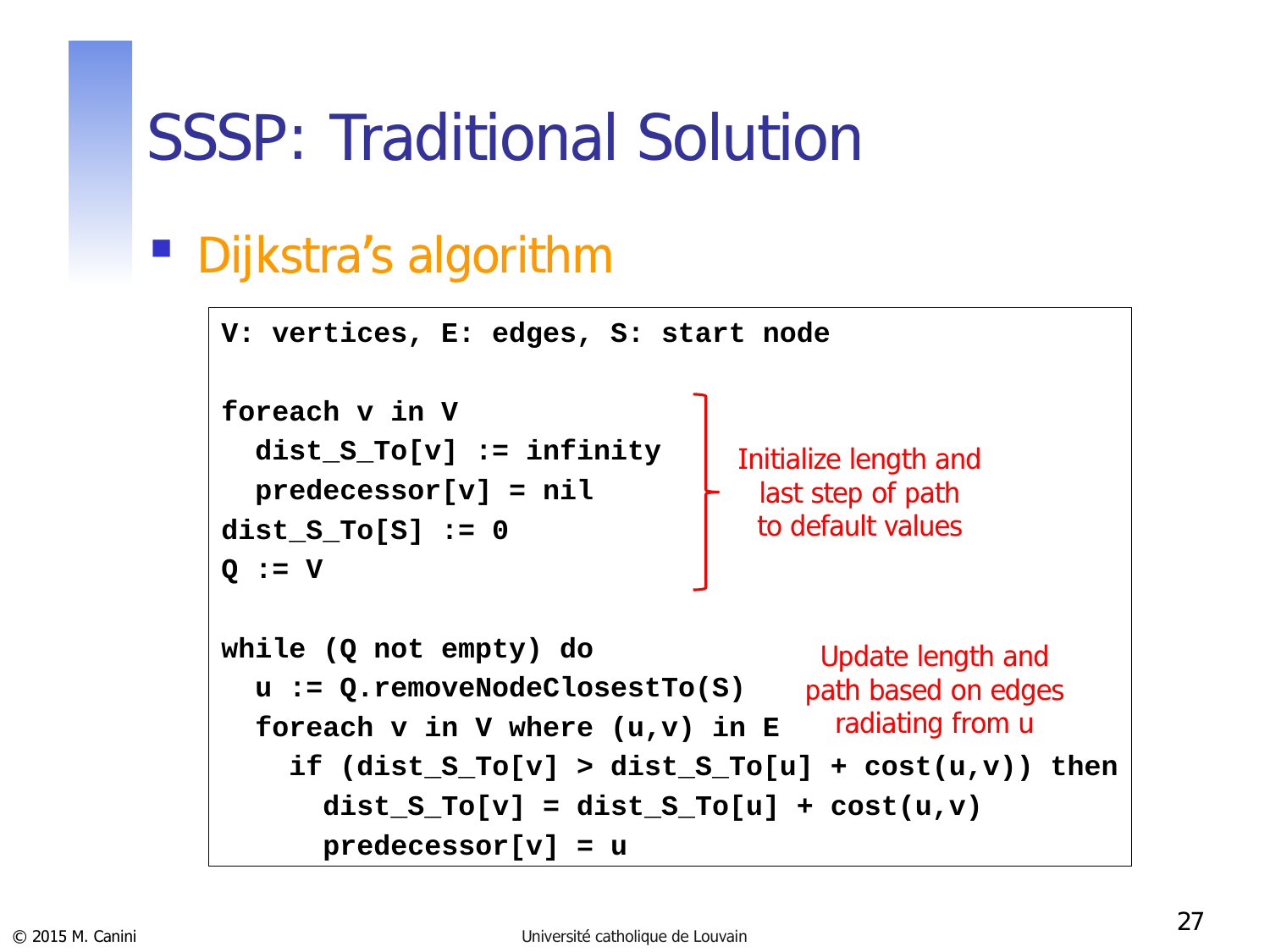

# SSSP: Traditional Solution
Dijkstra’s algorithm
V: vertices, E: edges, S: start node

foreach v in V
  dist_S_To[v] := infinity
  predecessor[v] = nil
dist_S_To[S] := 0
Q := V

while (Q not empty) do
  u := Q.removeNodeClosestTo(S)
  foreach v in V where (u,v) in E
    if (dist_S_To[v] > dist_S_To[u] + cost(u,v)) then
      dist_S_To[v] = dist_S_To[u] + cost(u,v)
      predecessor[v] = u

Initialize length and
last step of path
to default values
Update length and
path based on edges
radiating from u
27
Université catholique de Louvain